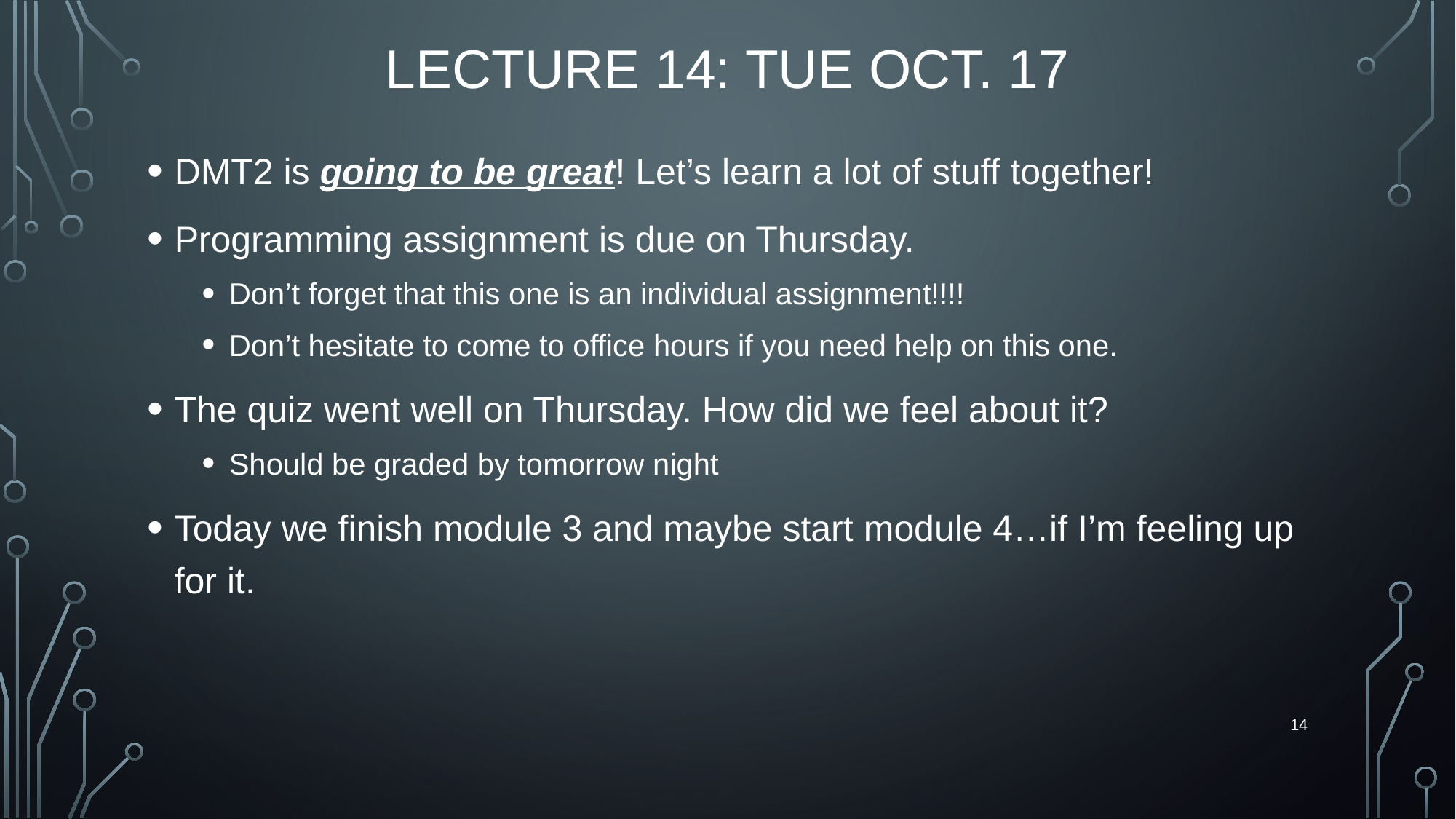

# Lecture 14: TUE Oct. 17
DMT2 is going to be great! Let’s learn a lot of stuff together!
Programming assignment is due on Thursday.
Don’t forget that this one is an individual assignment!!!!
Don’t hesitate to come to office hours if you need help on this one.
The quiz went well on Thursday. How did we feel about it?
Should be graded by tomorrow night
Today we finish module 3 and maybe start module 4…if I’m feeling up for it.
14